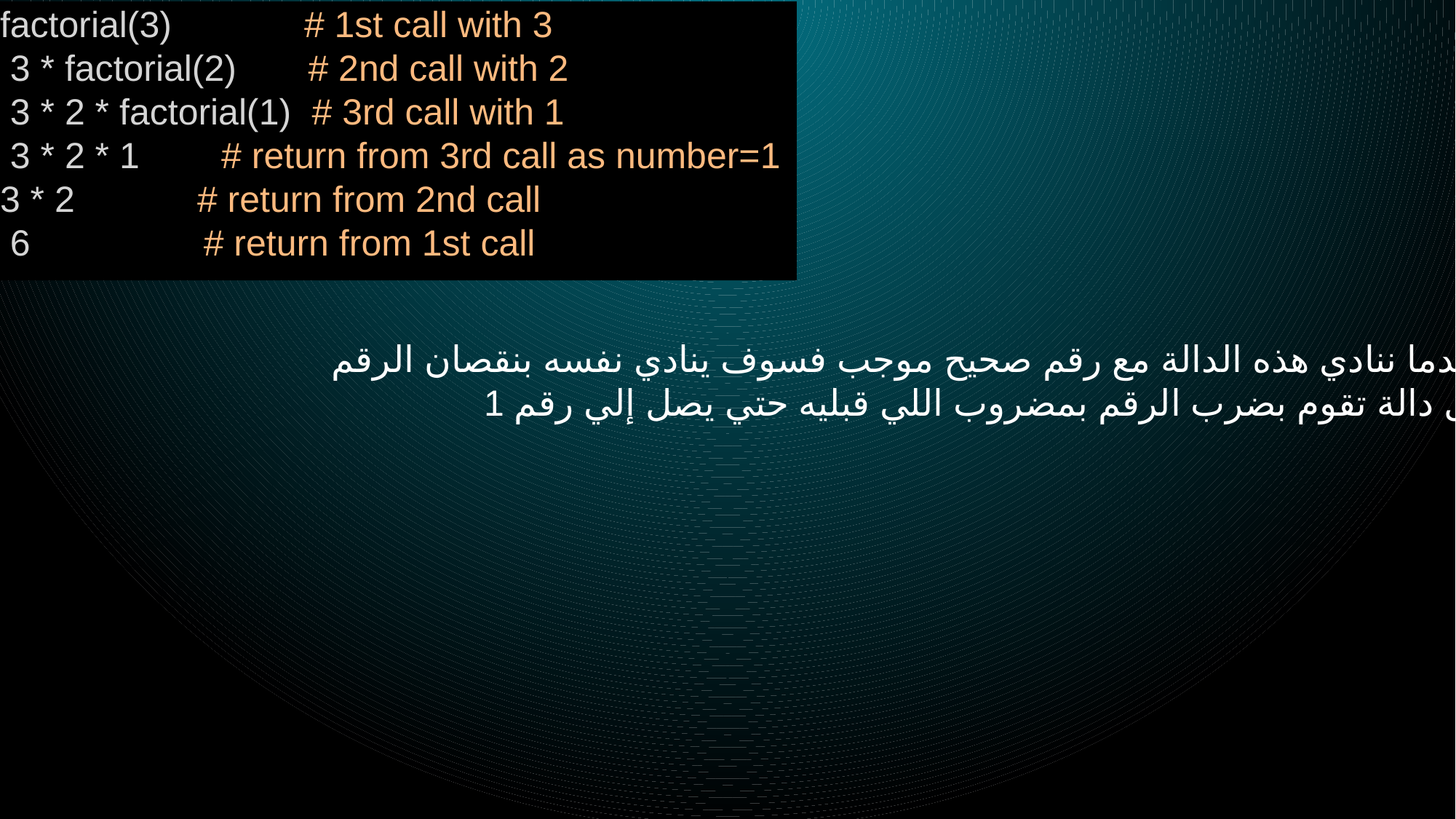

factorial(3)             # 1st call with 3
 3 * factorial(2)       # 2nd call with 2
 3 * 2 * factorial(1)  # 3rd call with 1
 3 * 2 * 1        # return from 3rd call as number=1
3 * 2            # return from 2nd call
 6                 # return from 1st call
عندما ننادي هذه الدالة مع رقم صحيح موجب فسوف ينادي نفسه بنقصان الرقم .
كل دالة تقوم بضرب الرقم بمضروب اللي قبليه حتي يصل إلي رقم 1.